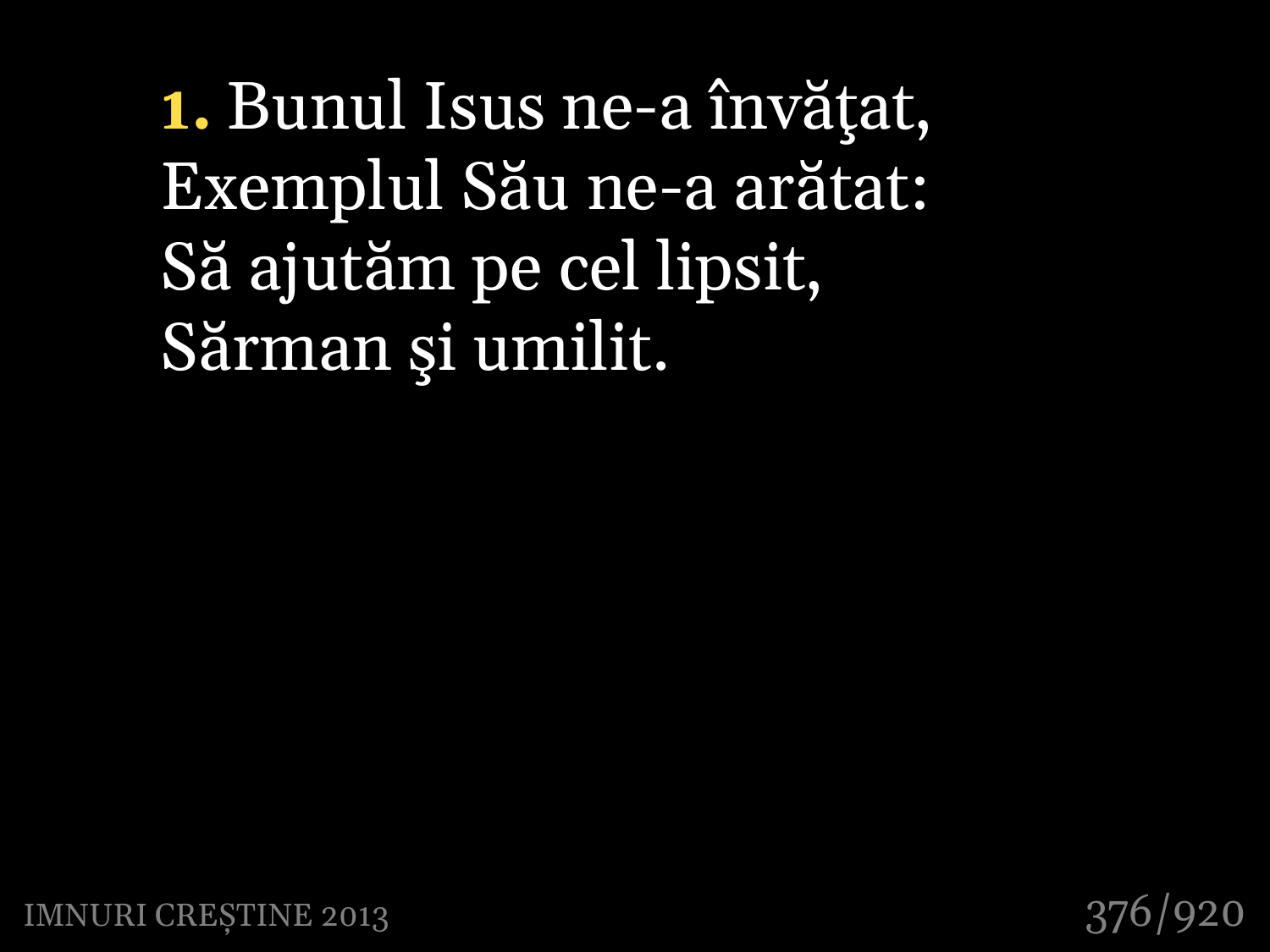

1. Bunul Isus ne-a învăţat,
Exemplul Său ne-a arătat:
Să ajutăm pe cel lipsit,
Sărman şi umilit.
376/920
IMNURI CREȘTINE 2013